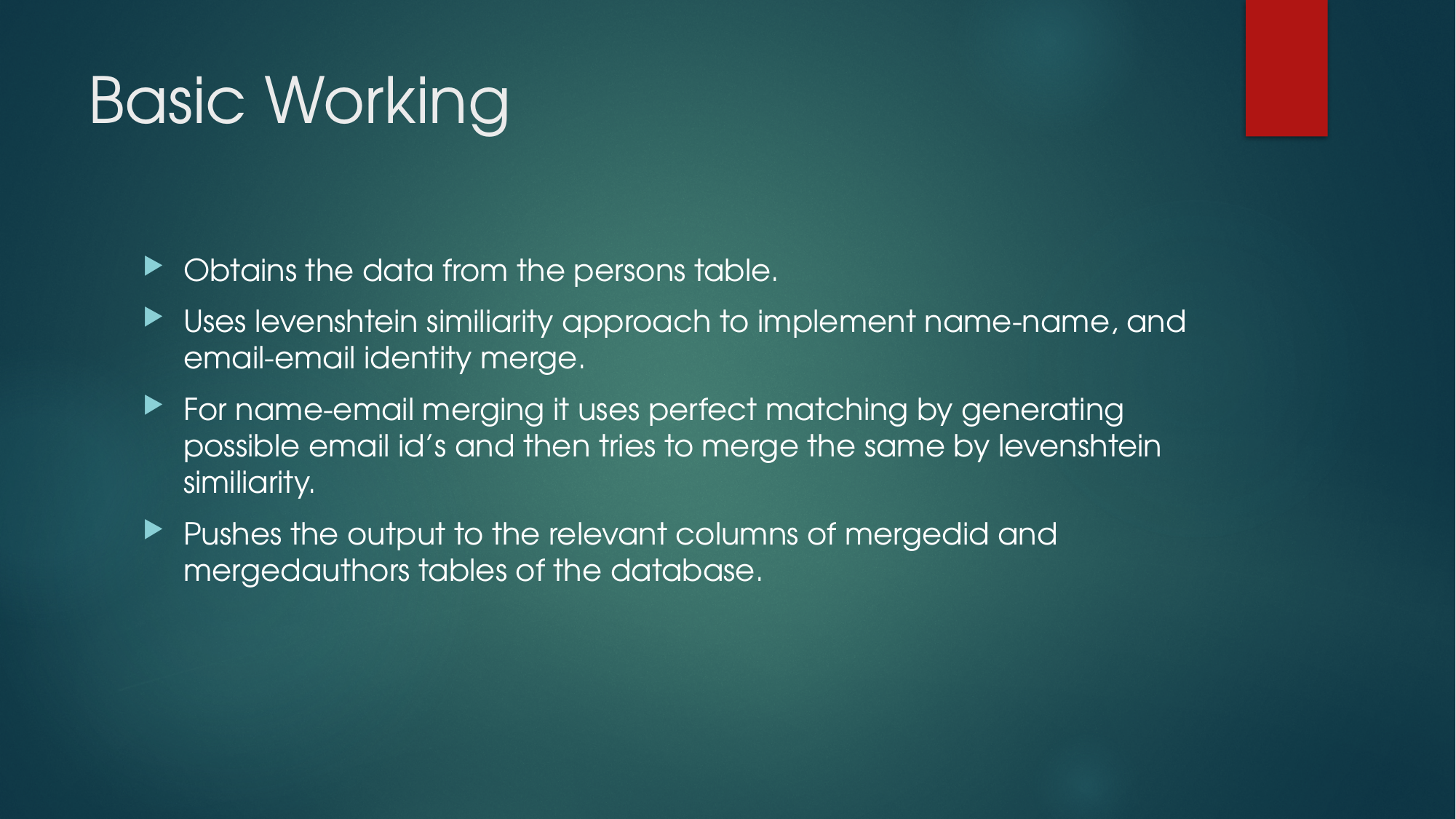

# Basic Working
Obtains the data from the persons table.
Uses levenshtein similiarity approach to implement name-name, and email-email identity merge.
For name-email merging it uses perfect matching by generating possible email id’s and then tries to merge the same by levenshtein similiarity.
Pushes the output to the relevant columns of mergedid and mergedauthors tables of the database.